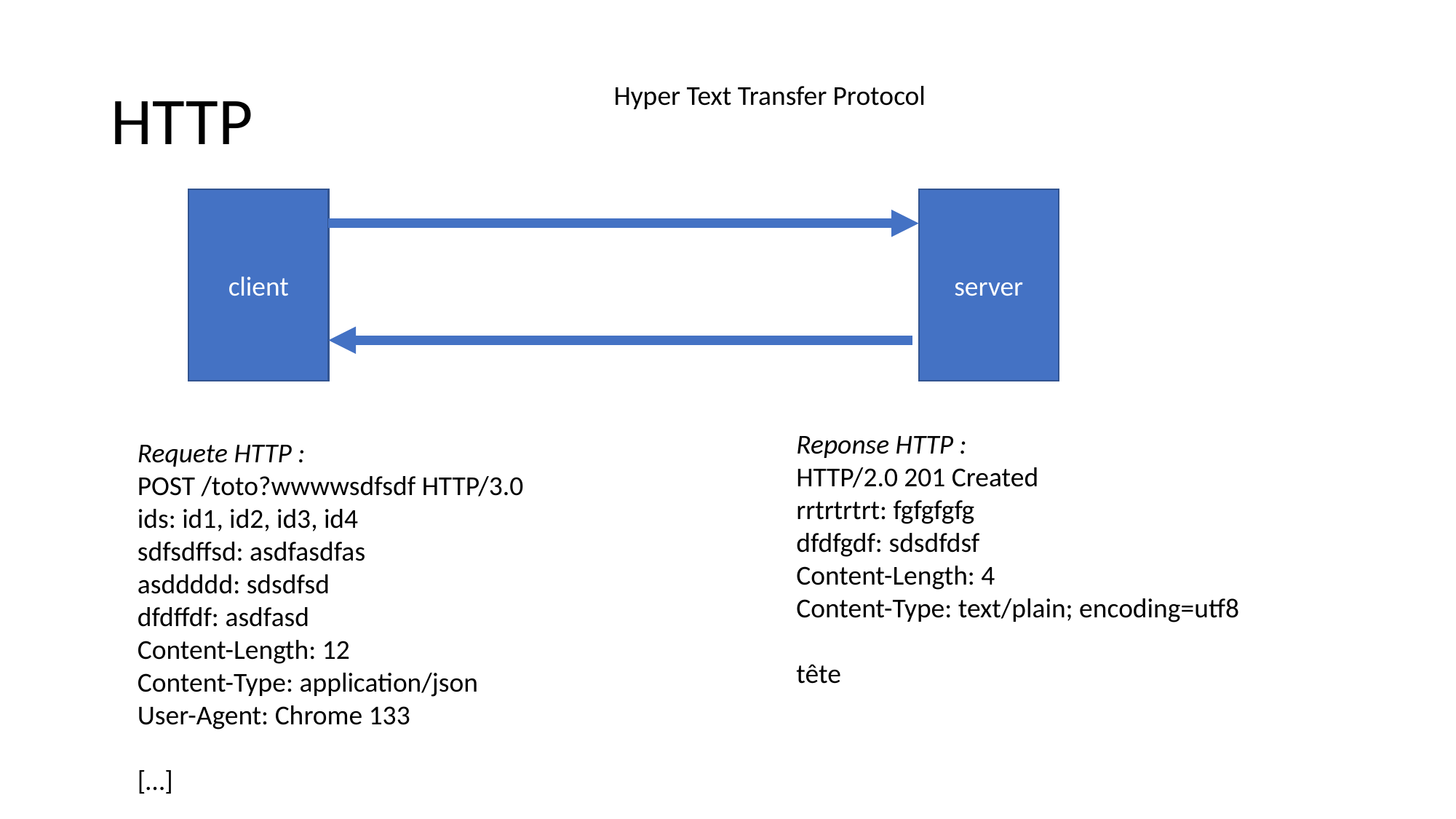

# HTTP
Hyper Text Transfer Protocol
server
client
Reponse HTTP :
HTTP/2.0 201 Created
rrtrtrtrt: fgfgfgfg
dfdfgdf: sdsdfdsf
Content-Length: 4
Content-Type: text/plain; encoding=utf8

tête
Requete HTTP :
POST /toto?wwwwsdfsdf HTTP/3.0
ids: id1, id2, id3, id4
sdfsdffsd: asdfasdfas
asddddd: sdsdfsd
dfdffdf: asdfasd
Content-Length: 12
Content-Type: application/json
User-Agent: Chrome 133

[…]